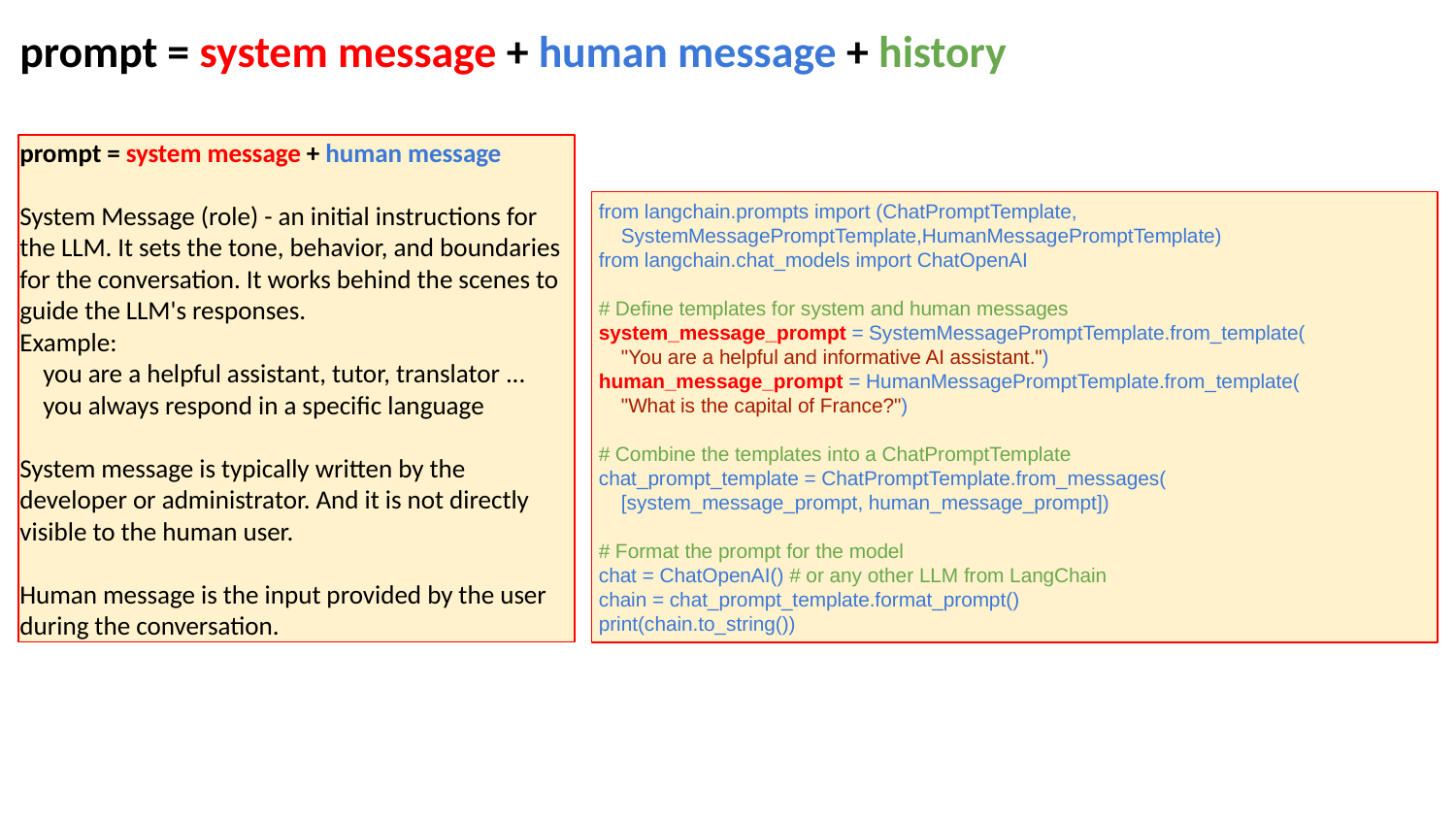

prompt = system message + human message + history
prompt = system message + human message

System Message (role) - an initial instructions for the LLM. It sets the tone, behavior, and boundaries for the conversation. It works behind the scenes to guide the LLM's responses.
Example:
    you are a helpful assistant, tutor, translator ...
    you always respond in a specific language

System message is typically written by the developer or administrator. And it is not directly visible to the human user.

Human message is the input provided by the user during the conversation.
from langchain.prompts import (ChatPromptTemplate,
    SystemMessagePromptTemplate,HumanMessagePromptTemplate)
from langchain.chat_models import ChatOpenAI

# Define templates for system and human messages
system_message_prompt = SystemMessagePromptTemplate.from_template(
    "You are a helpful and informative AI assistant.")
human_message_prompt = HumanMessagePromptTemplate.from_template(
    "What is the capital of France?")

# Combine the templates into a ChatPromptTemplate
chat_prompt_template = ChatPromptTemplate.from_messages(
    [system_message_prompt, human_message_prompt])

# Format the prompt for the model
chat = ChatOpenAI() # or any other LLM from LangChain
chain = chat_prompt_template.format_prompt()
print(chain.to_string())